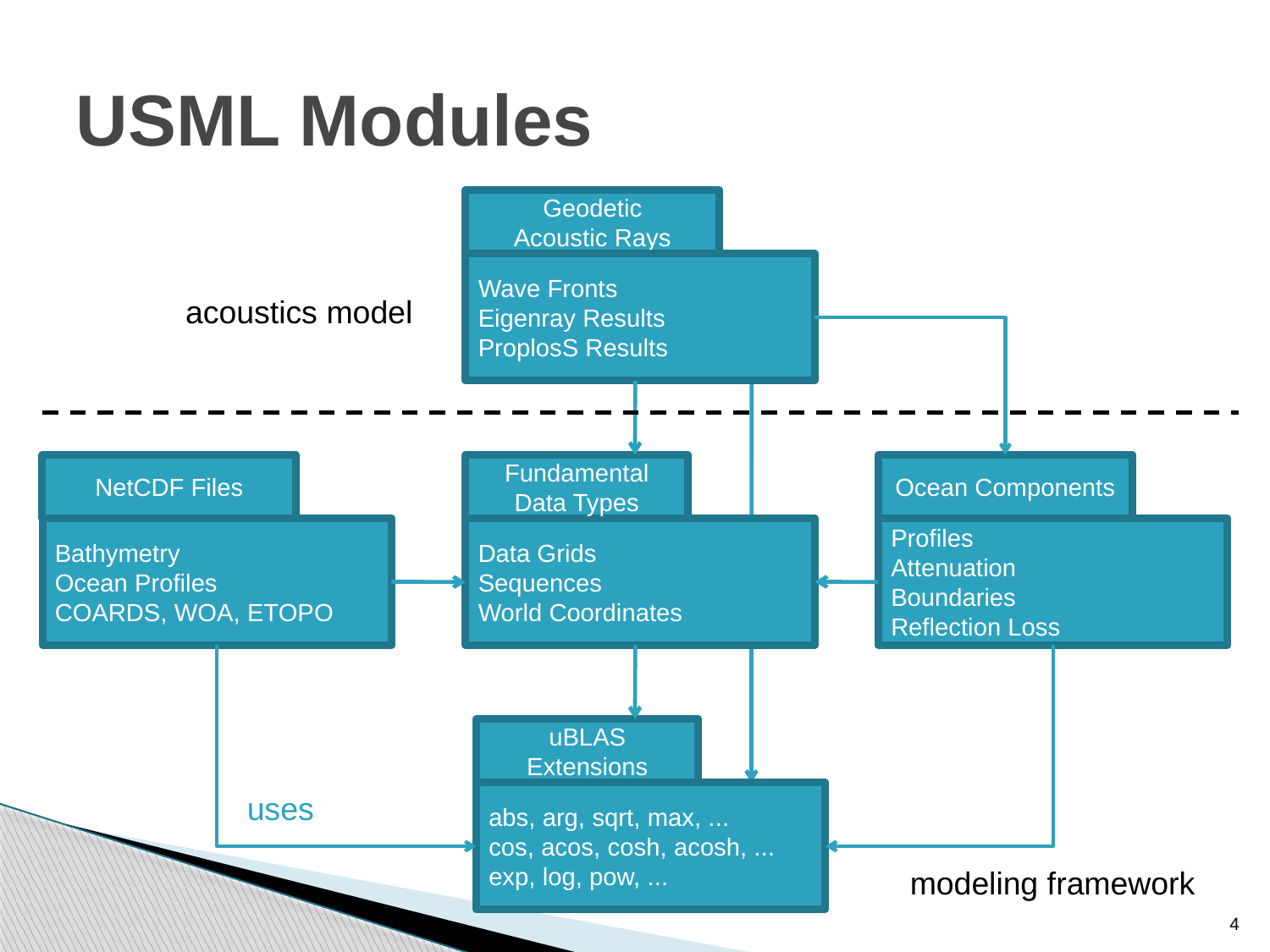

# USML Modules
Geodetic
Acoustic Rays
Wave Fronts
Eigenray Results
ProplosS Results
acoustics model
NetCDF Files
Bathymetry
Ocean Profiles
COARDS, WOA, ETOPO
Fundamental Data Types
Data Grids
Sequences
World Coordinates
Ocean Components
Profiles
Attenuation
Boundaries
Reflection Loss
uBLAS Extensions
abs, arg, sqrt, max, ...
cos, acos, cosh, acosh, ...
exp, log, pow, ...
uses
modeling framework
4